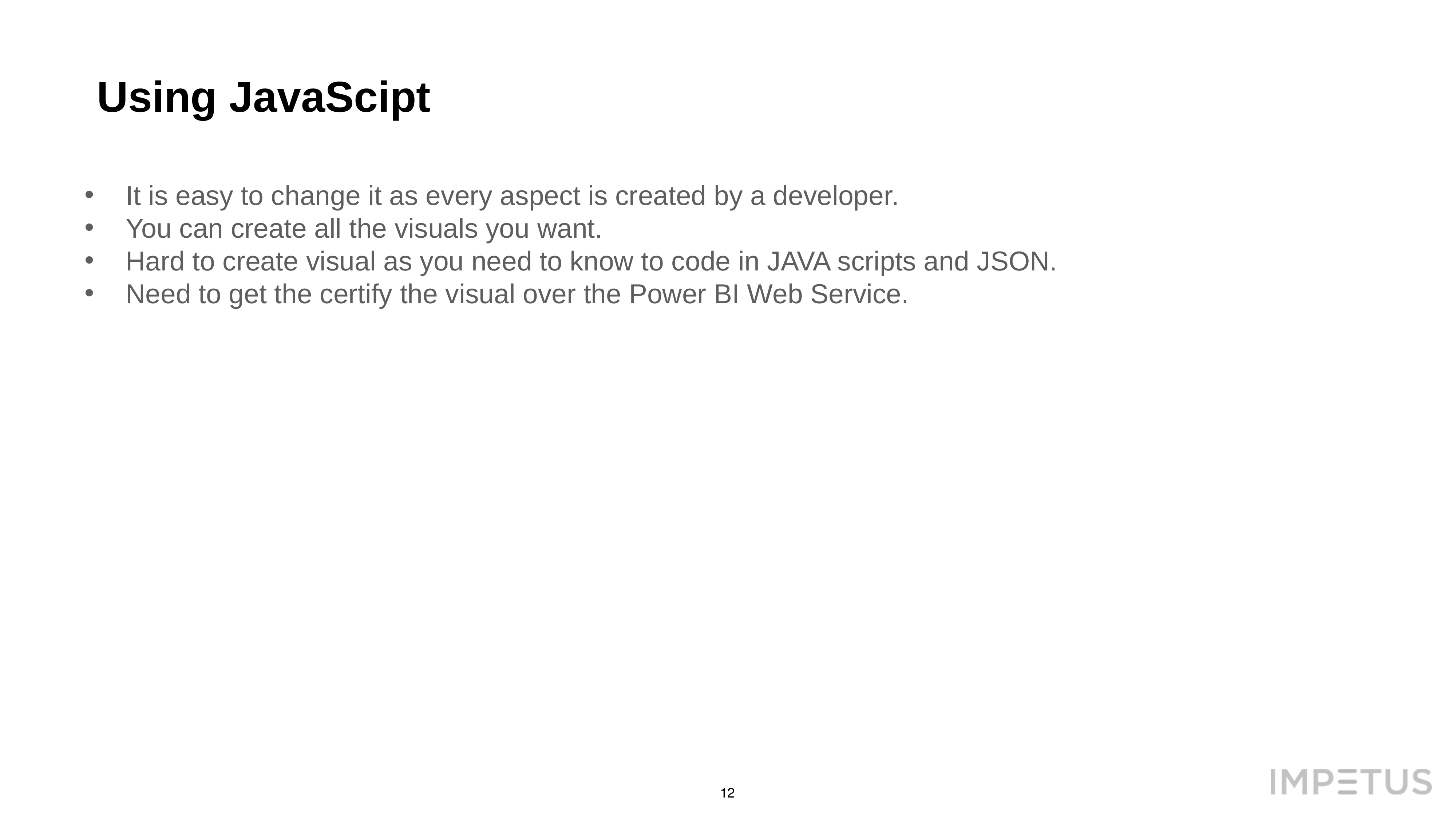

# Using JavaScipt
It is easy to change it as every aspect is created by a developer.
You can create all the visuals you want.
Hard to create visual as you need to know to code in JAVA scripts and JSON.
Need to get the certify the visual over the Power BI Web Service.

12